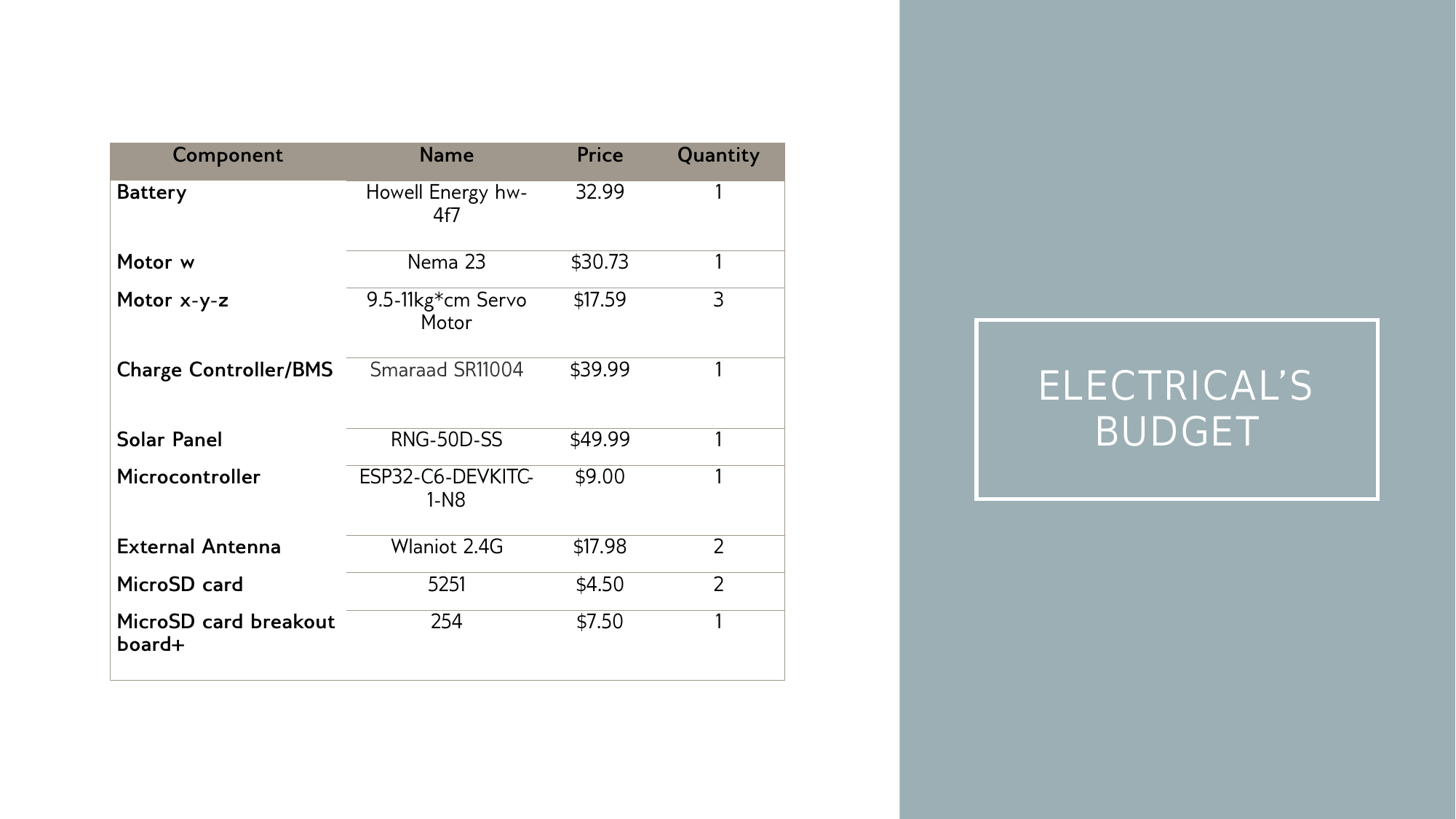

| Component | Name | Price | Quantity |
| --- | --- | --- | --- |
| Battery | Howell Energy hw-4f7 | 32.99 | 1 |
| Motor w | Nema 23 | $30.73 | 1 |
| Motor x-y-z | 9.5-11kg\*cm Servo Motor | $17.59 | 3 |
| Charge Controller/BMS | Smaraad SR11004 | $39.99 | 1 |
| Solar Panel | RNG-50D-SS | $49.99 | 1 |
| Microcontroller | ESP32-C6-DEVKITC-1-N8 | $9.00 | 1 |
| External Antenna | Wlaniot 2.4G | $17.98 | 2 |
| MicroSD card | 5251 | $4.50 | 2 |
| MicroSD card breakout board+ | 254 | $7.50 | 1 |
# Electrical’s Budget